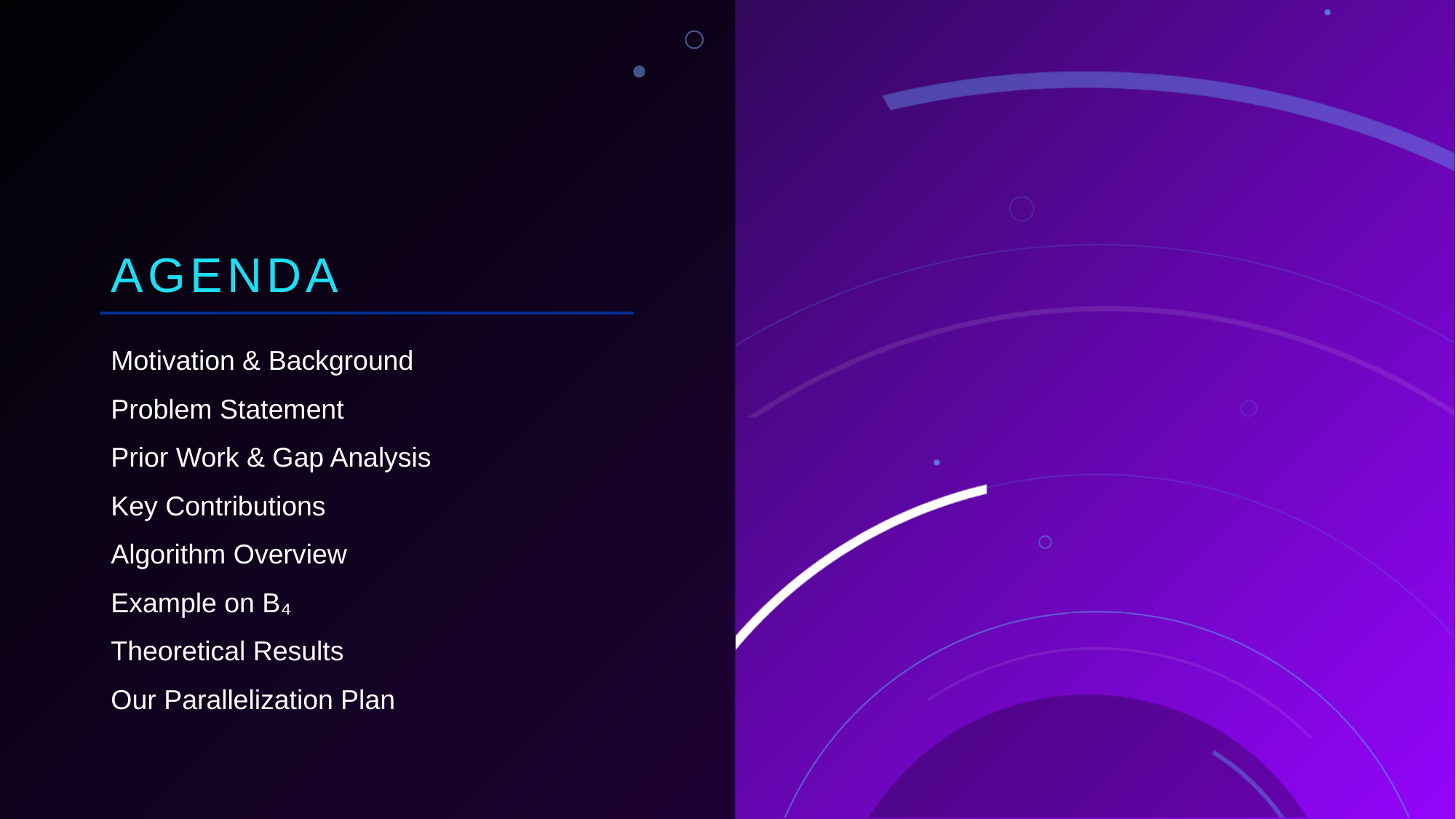

# Agenda
Motivation & Background
Problem Statement
Prior Work & Gap Analysis
Key Contributions
Algorithm Overview
Example on B₄
Theoretical Results
Our Parallelization Plan